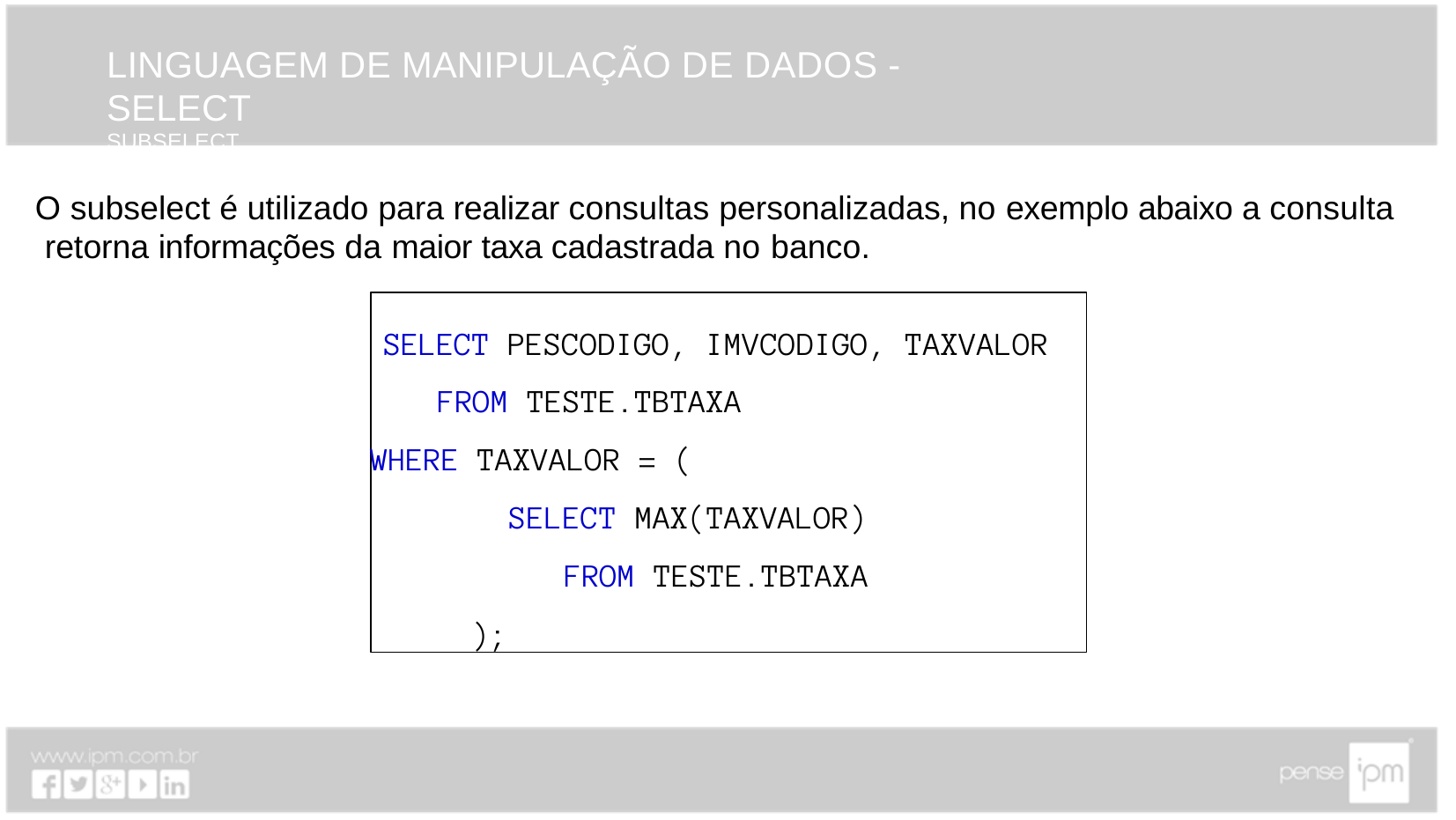

# LINGUAGEM DE MANIPULAÇÃO DE DADOS - SELECT
SUBSELECT
O subselect é utilizado para realizar consultas personalizadas, no exemplo abaixo a consulta  retorna informações da maior taxa cadastrada no banco.
SELECT PESCODIGO, IMVCODIGO, TAXVALOR  FROM TESTE.TBTAXA
WHERE TAXVALOR = (
SELECT MAX(TAXVALOR)  FROM TESTE.TBTAXA
);